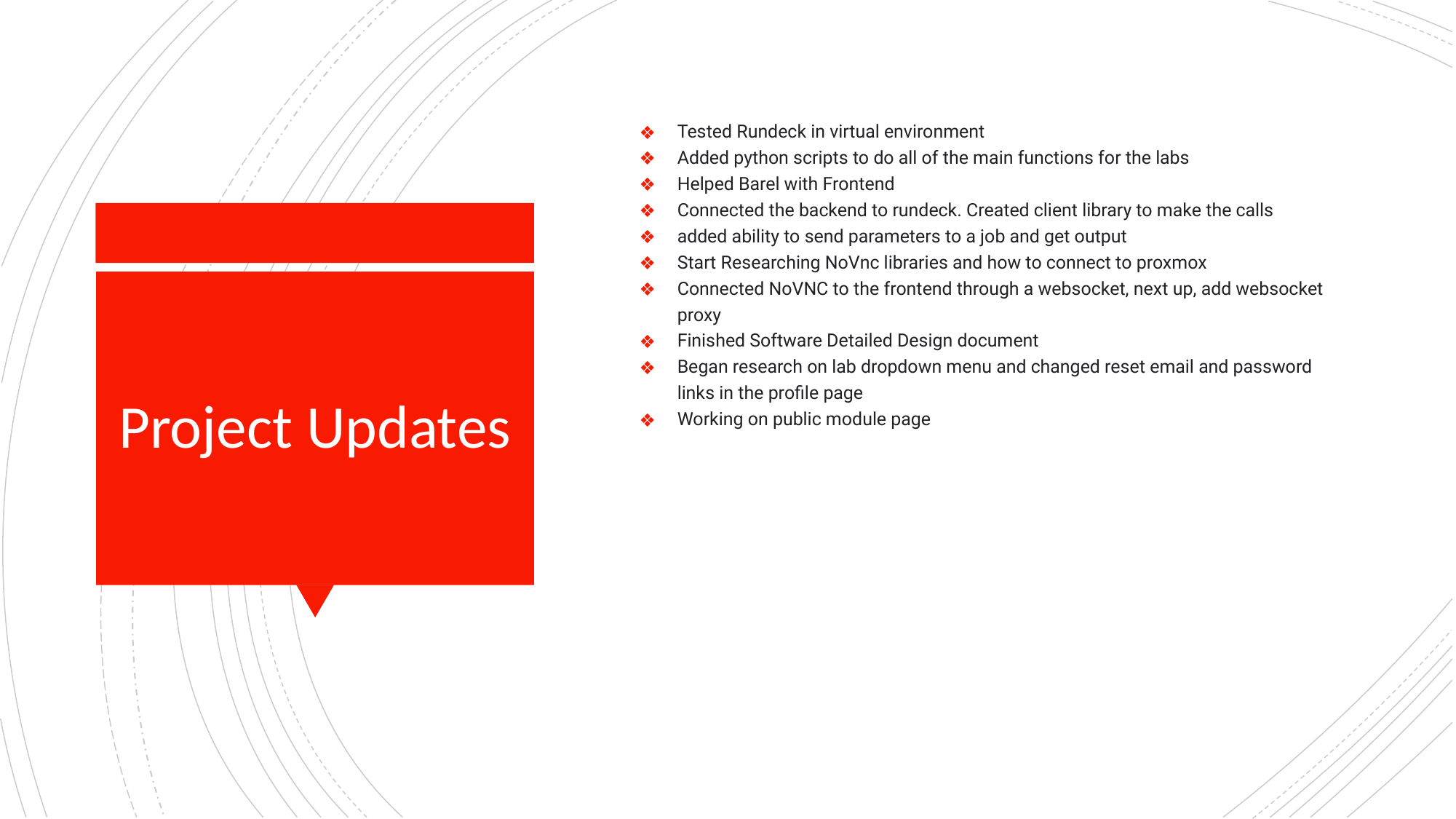

Tested Rundeck in virtual environment
Added python scripts to do all of the main functions for the labs
Helped Barel with Frontend
Connected the backend to rundeck. Created client library to make the calls
added ability to send parameters to a job and get output
Start Researching NoVnc libraries and how to connect to proxmox
Connected NoVNC to the frontend through a websocket, next up, add websocket proxy
Finished Software Detailed Design document
Began research on lab dropdown menu and changed reset email and password links in the profile page
Working on public module page
# Project Updates